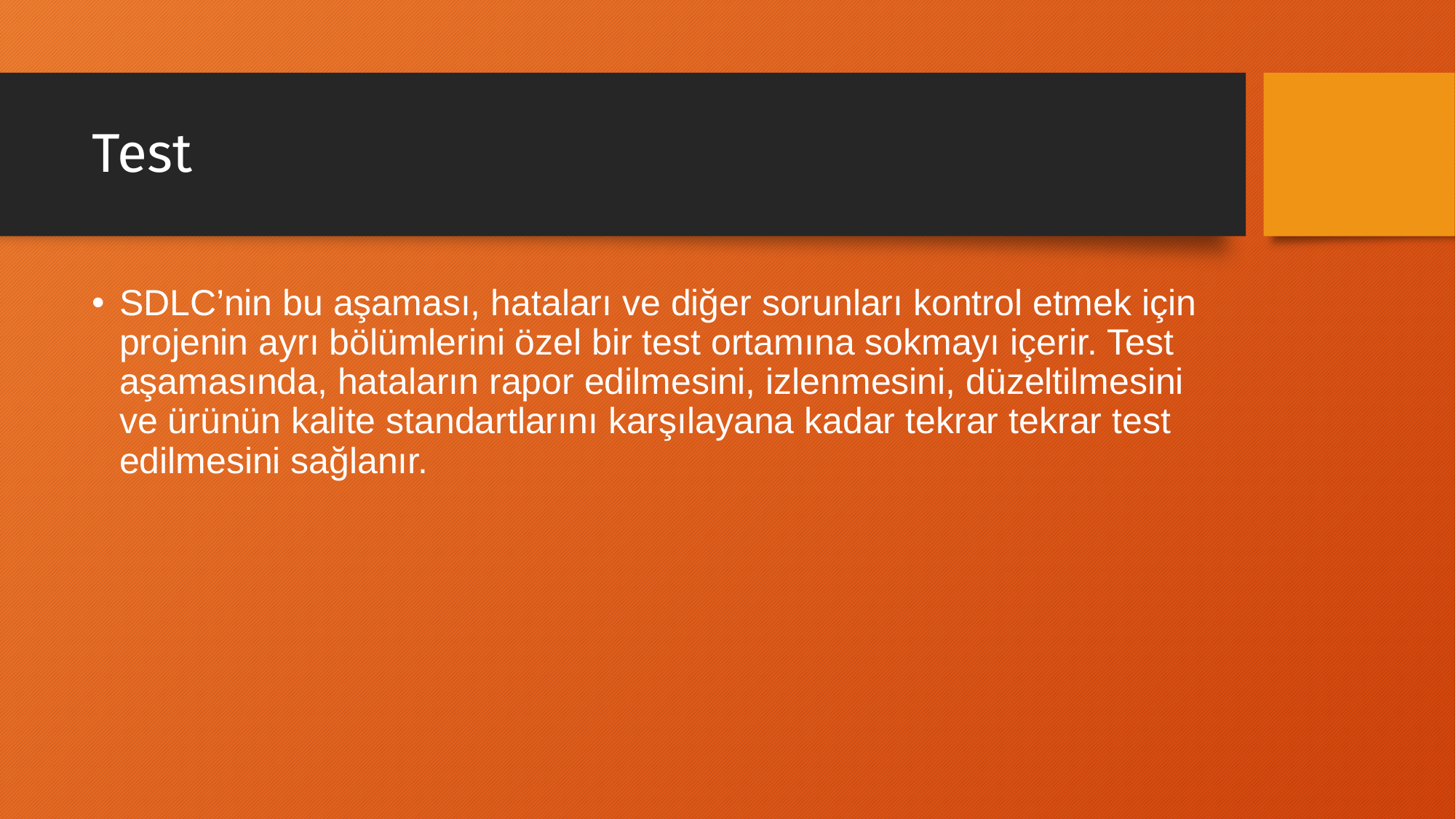

# Test
SDLC’nin bu aşaması, hataları ve diğer sorunları kontrol etmek için projenin ayrı bölümlerini özel bir test ortamına sokmayı içerir. Test aşamasında, hataların rapor edilmesini, izlenmesini, düzeltilmesini ve ürünün kalite standartlarını karşılayana kadar tekrar tekrar test edilmesini sağlanır.